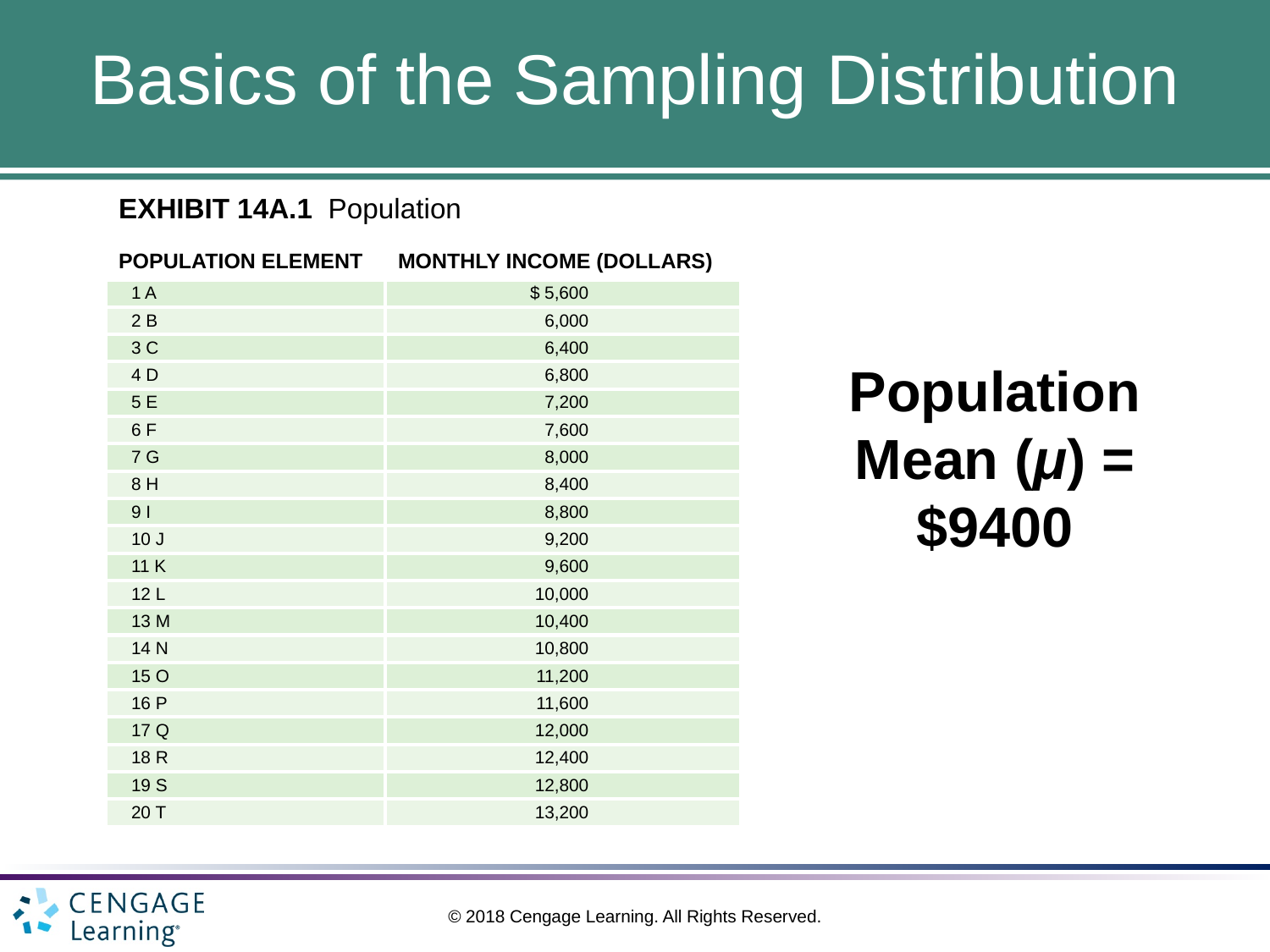

# Basics of the Sampling Distribution
EXHIBIT 14A.1  Population
| POPULATION ELEMENT | MONTHLY INCOME (DOLLARS) |
| --- | --- |
| 1 A | $ 5,600 |
| 2 B | 6,000 |
| 3 C | 6,400 |
| 4 D | 6,800 |
| 5 E | 7,200 |
| 6 F | 7,600 |
| 7 G | 8,000 |
| 8 H | 8,400 |
| 9 I | 8,800 |
| 10 J | 9,200 |
| 11 K | 9,600 |
| 12 L | 10,000 |
| 13 M | 10,400 |
| 14 N | 10,800 |
| 15 O | 11,200 |
| 16 P | 11,600 |
| 17 Q | 12,000 |
| 18 R | 12,400 |
| 19 S | 12,800 |
| 20 T | 13,200 |
Population Mean (μ) = $9400